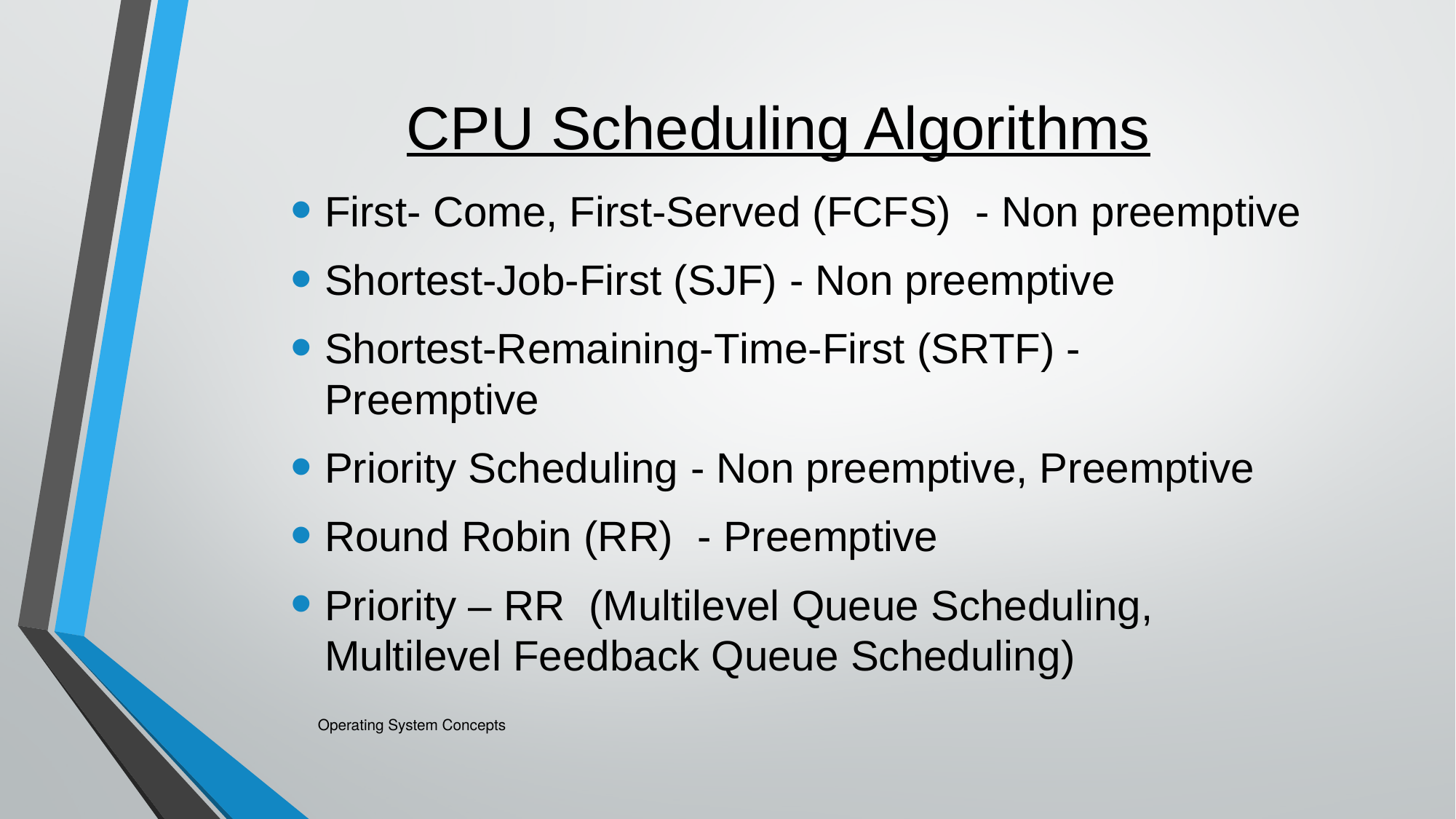

# CPU Scheduling Algorithms
First- Come, First-Served (FCFS)  - Non preemptive
Shortest-Job-First (SJF) - Non preemptive
Shortest-Remaining-Time-First (SRTF) - Preemptive
Priority Scheduling - Non preemptive, Preemptive
Round Robin (RR)  - Preemptive
Priority – RR  (Multilevel Queue Scheduling, Multilevel Feedback Queue Scheduling)

Operating System Concepts